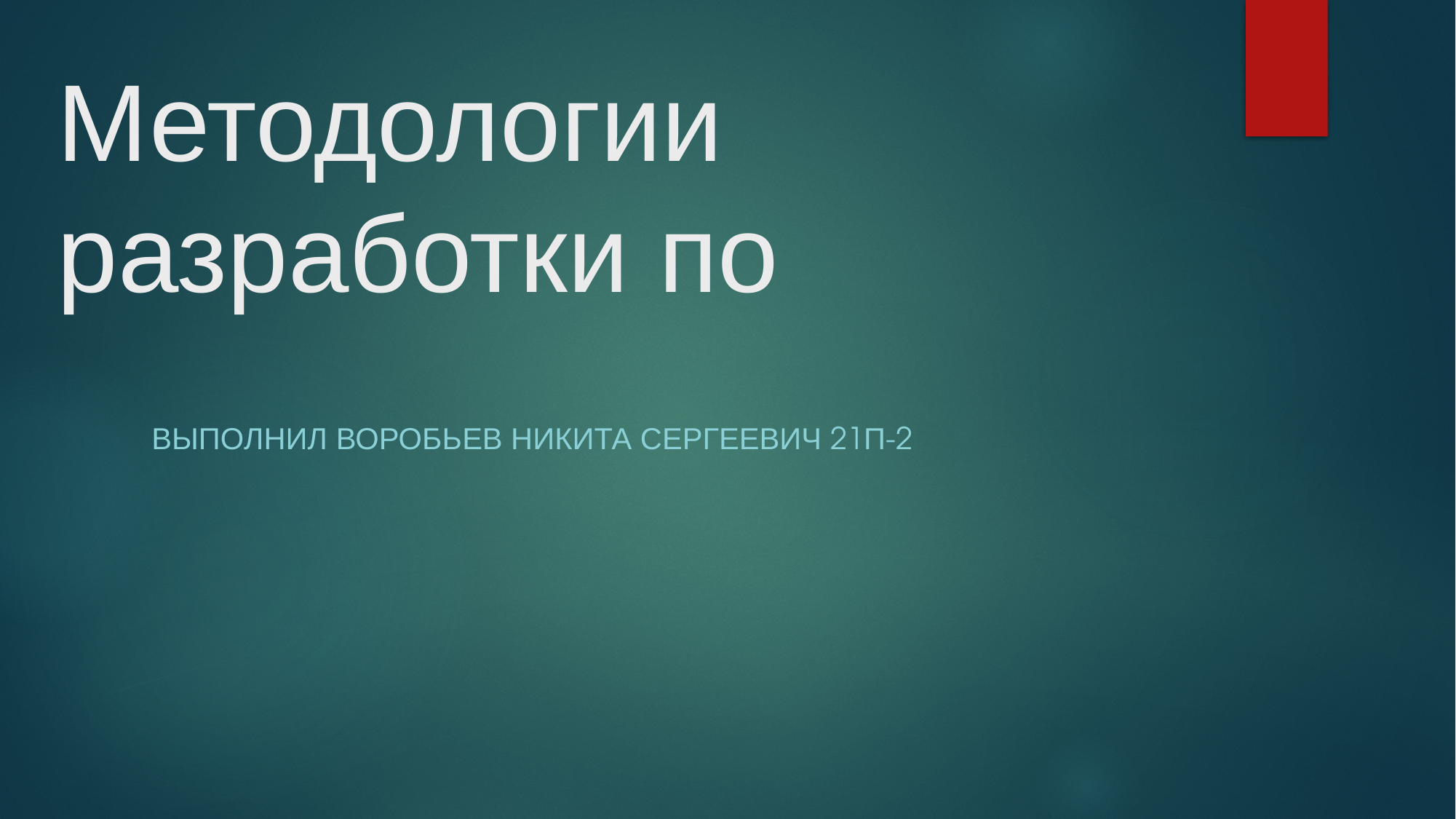

# Методологии разработки по
Выполнил Воробьев Никита Сергеевич 21П-2